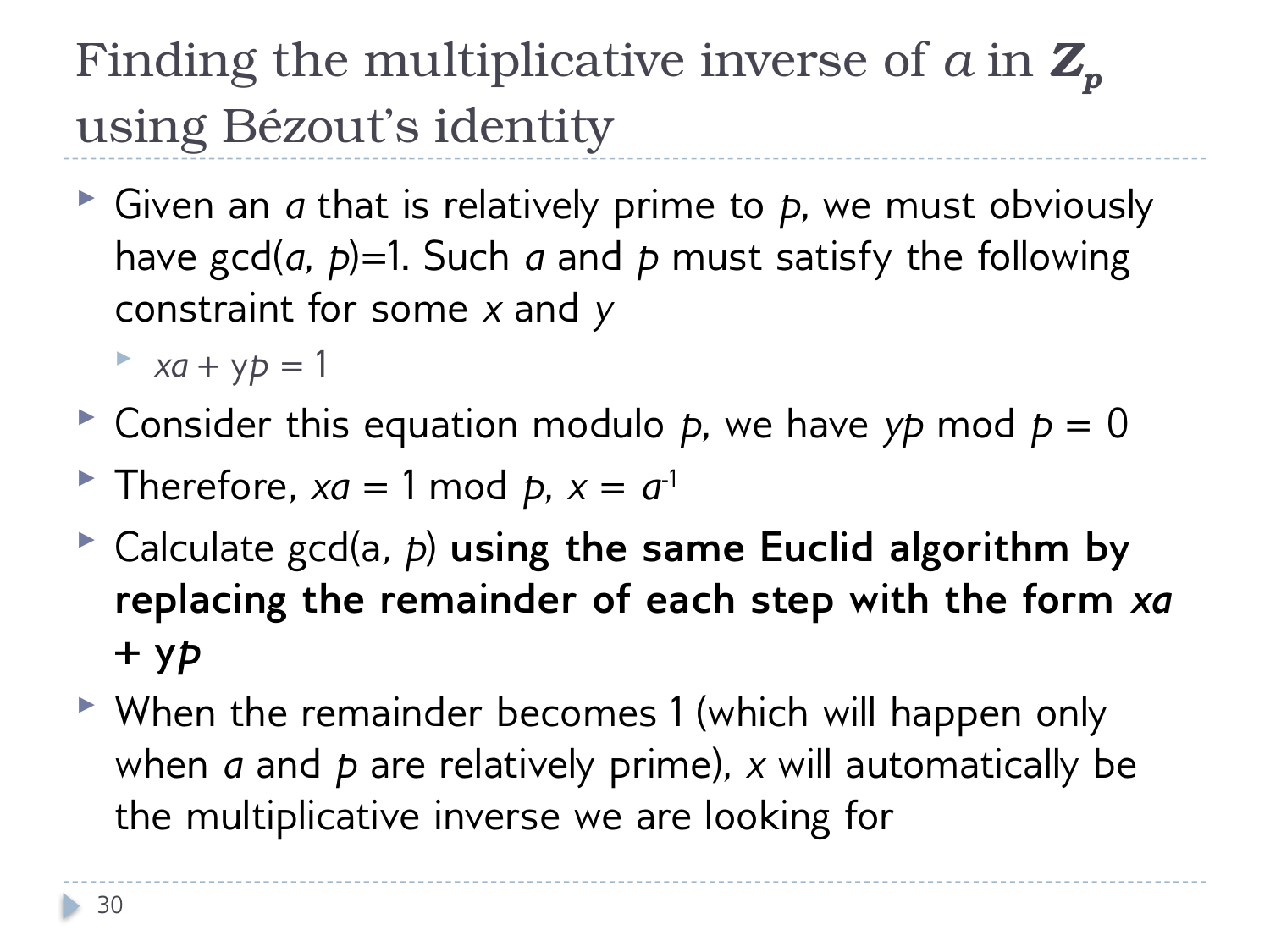

# Finding the multiplicative inverse of a in Zp using Bézout’s identity
Given an a that is relatively prime to p, we must obviously have gcd(a, p)=1. Such a and p must satisfy the following constraint for some x and y
xa + yp = 1
Consider this equation modulo p, we have yp mod p = 0
Therefore, xa = 1 mod p, x = a-1
Calculate gcd(a, p) using the same Euclid algorithm by replacing the remainder of each step with the form xa + yp
When the remainder becomes 1 (which will happen only when a and p are relatively prime), x will automatically be the multiplicative inverse we are looking for
30